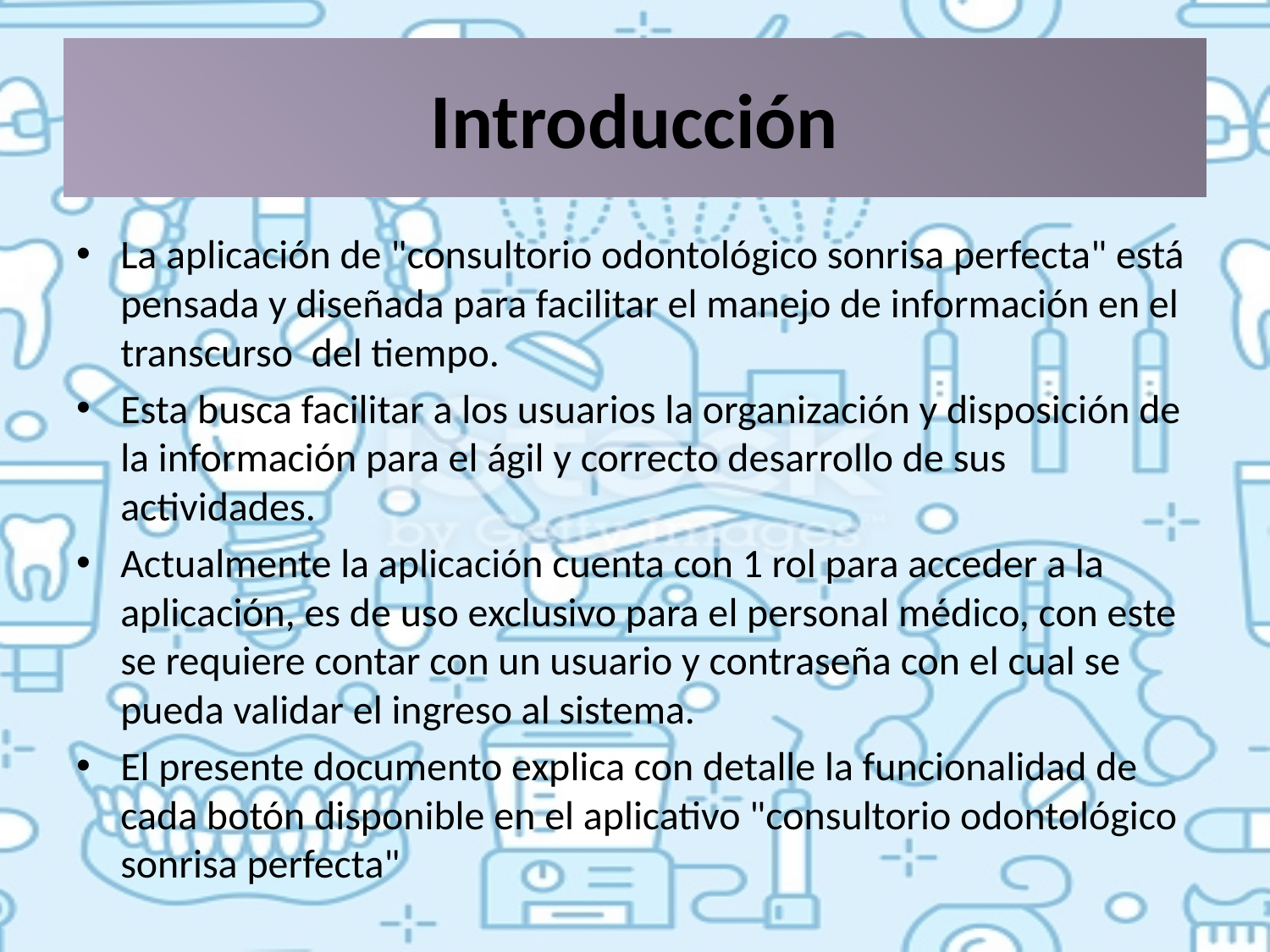

# Introducción
La aplicación de "consultorio odontológico sonrisa perfecta" está pensada y diseñada para facilitar el manejo de información en el transcurso  del tiempo.
Esta busca facilitar a los usuarios la organización y disposición de la información para el ágil y correcto desarrollo de sus actividades.
Actualmente la aplicación cuenta con 1 rol para acceder a la aplicación, es de uso exclusivo para el personal médico, con este se requiere contar con un usuario y contraseña con el cual se pueda validar el ingreso al sistema.
El presente documento explica con detalle la funcionalidad de cada botón disponible en el aplicativo "consultorio odontológico sonrisa perfecta"